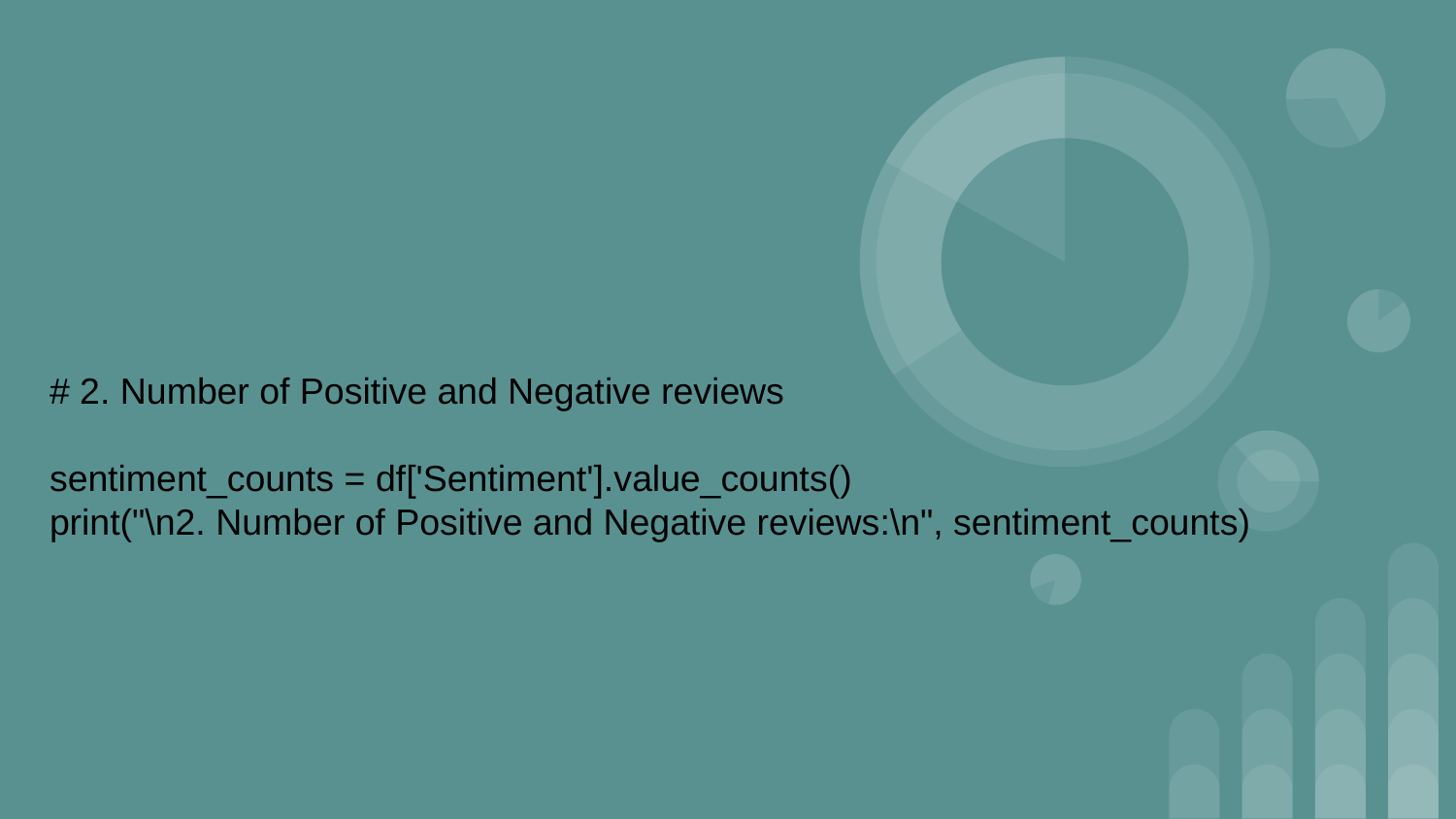

# 2. Number of Positive and Negative reviews

sentiment_counts = df['Sentiment'].value_counts()
print("\n2. Number of Positive and Negative reviews:\n", sentiment_counts)